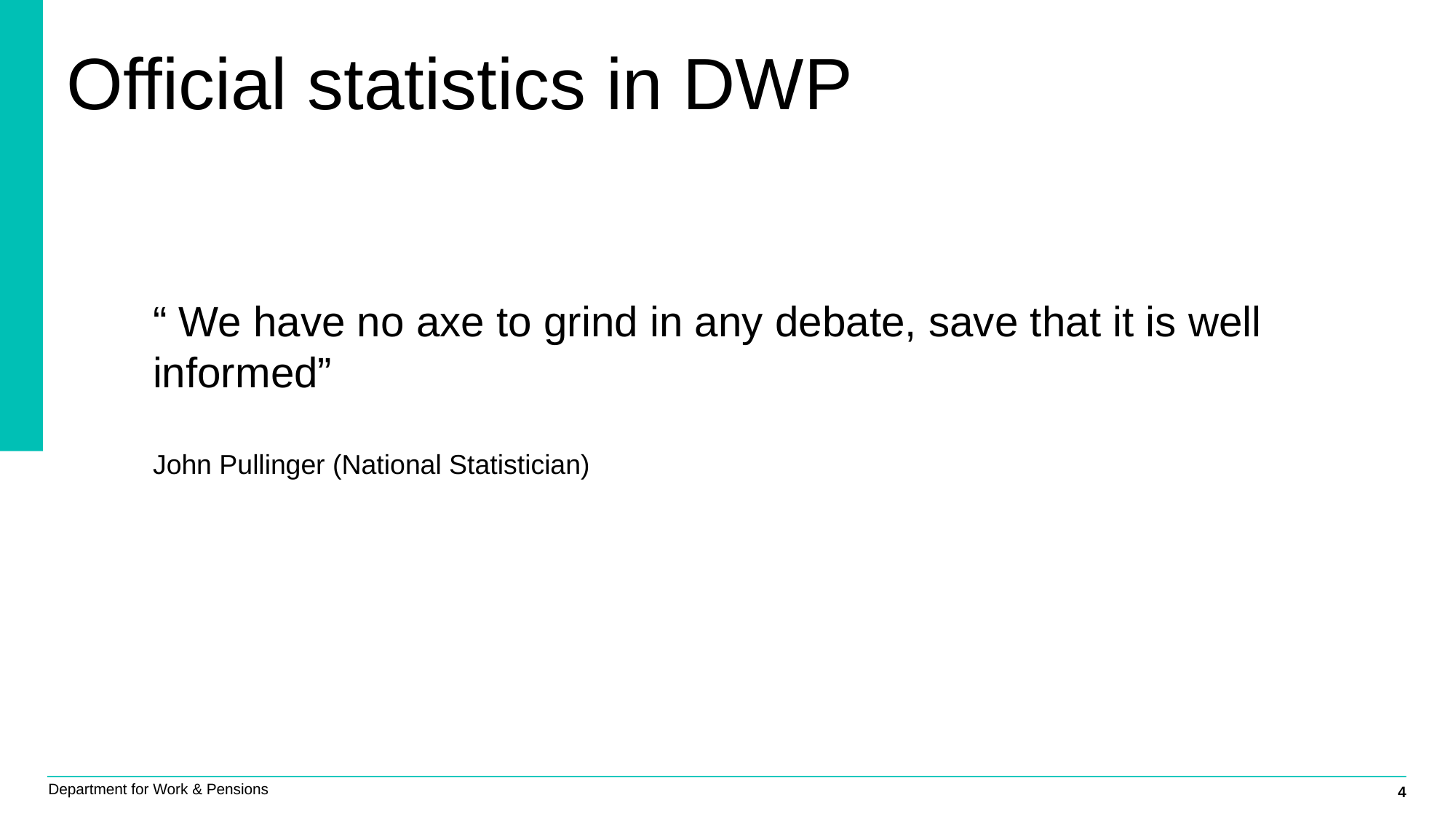

Official statistics in DWP
“ We have no axe to grind in any debate, save that it is well informed”

John Pullinger (National Statistician)